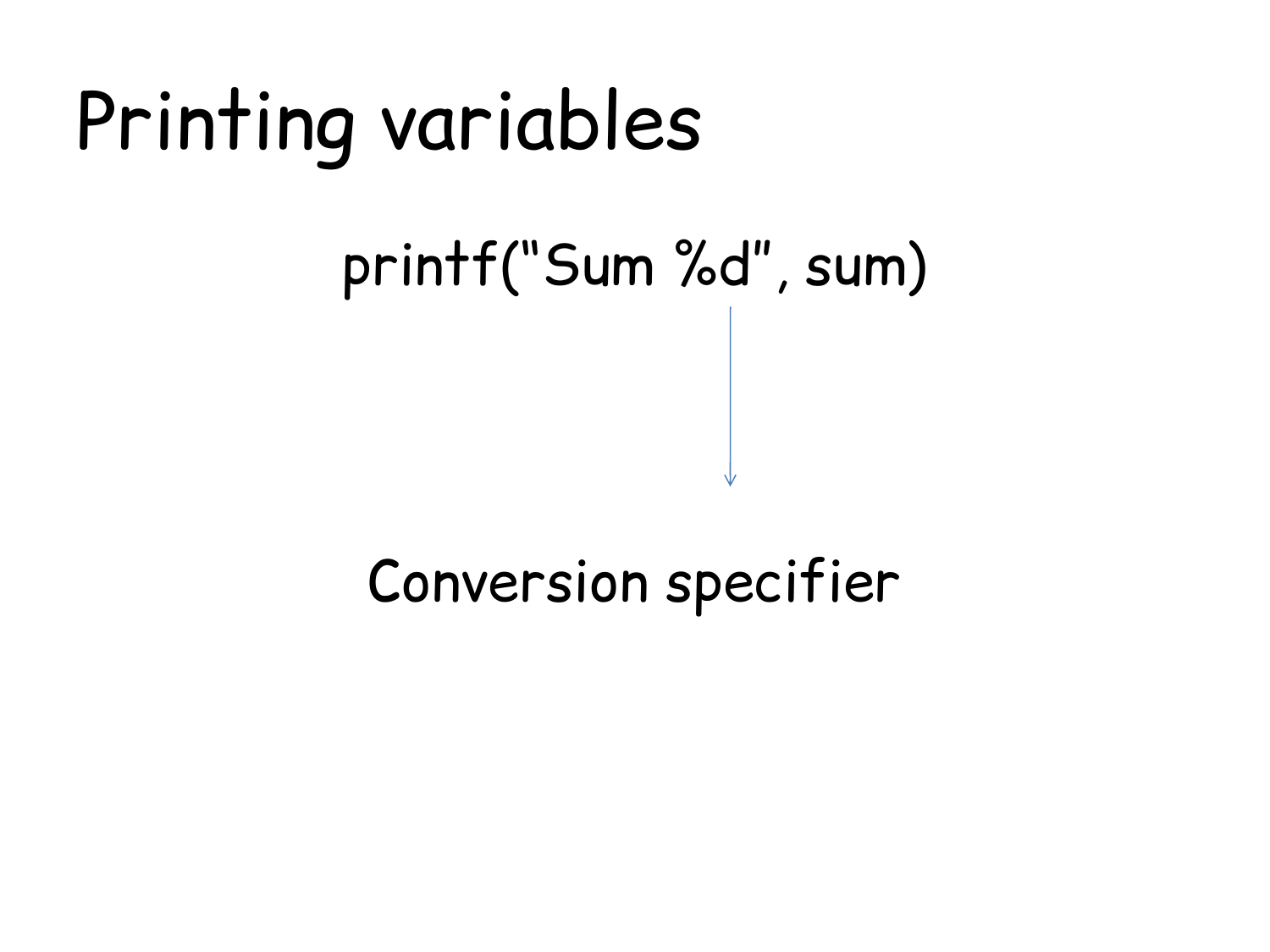

# Printing variables
printf(“Sum %d”, sum)

Conversion specifier